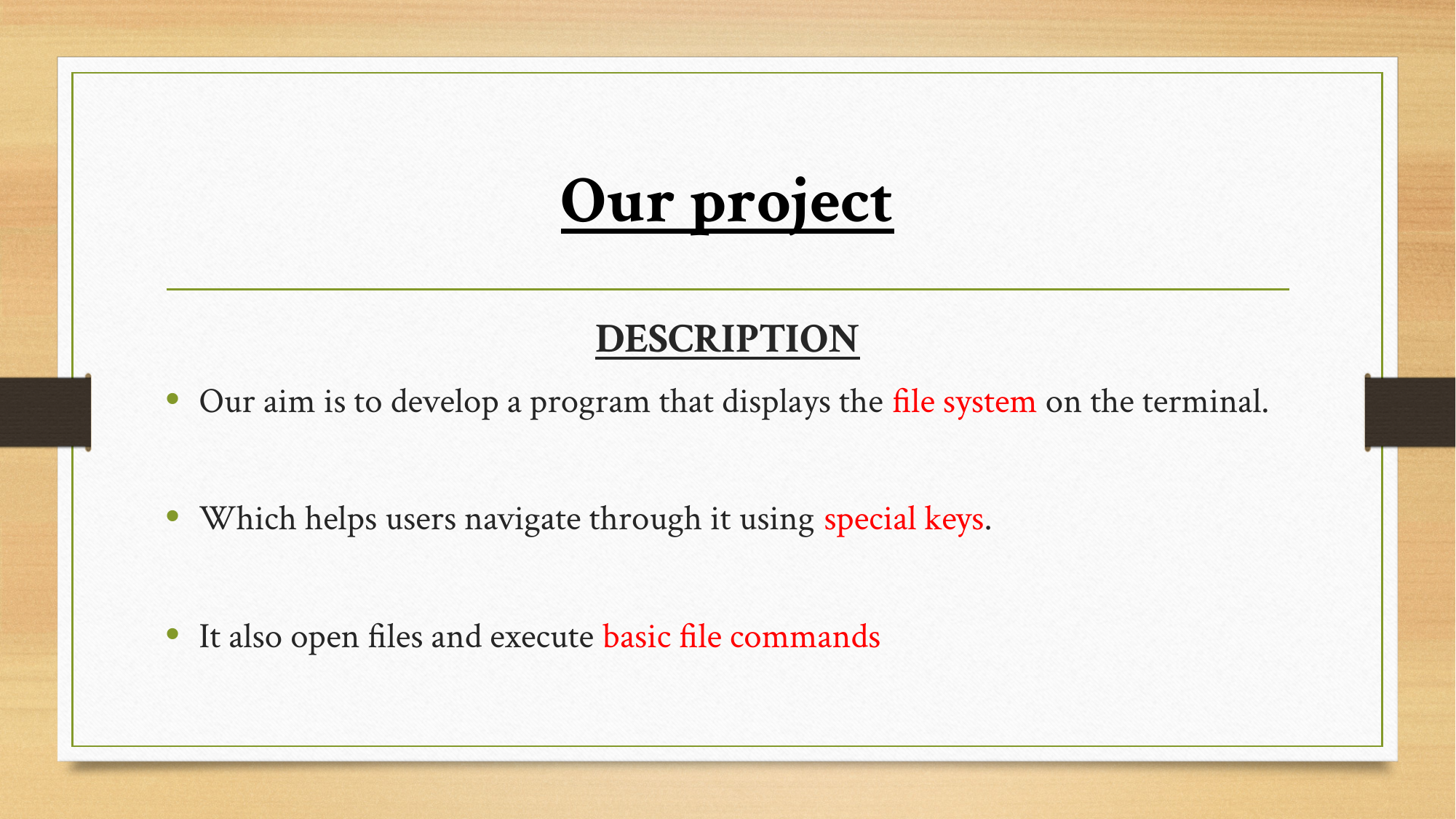

# Our project
DESCRIPTION
Our aim is to develop a program that displays the file system on the terminal.

Which helps users navigate through it using special keys.

It also open files and execute basic file commands